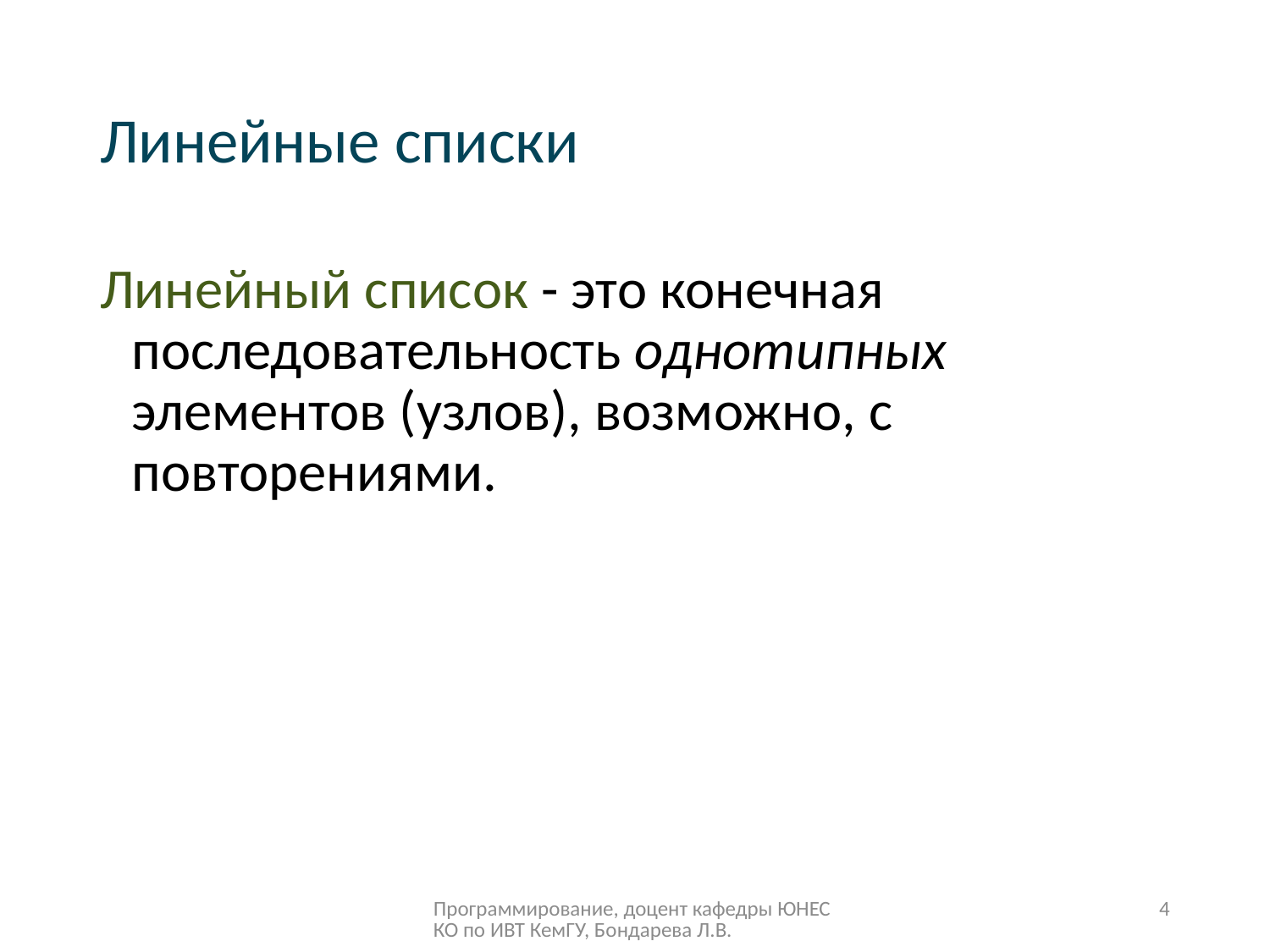

# Линейные списки
Линейный список - это конечная последовательность однотипных элементов (узлов), возможно, с повторениями.

Программирование, доцент кафедры ЮНЕСКО по ИВТ КемГУ, Бондарева Л.В.
4